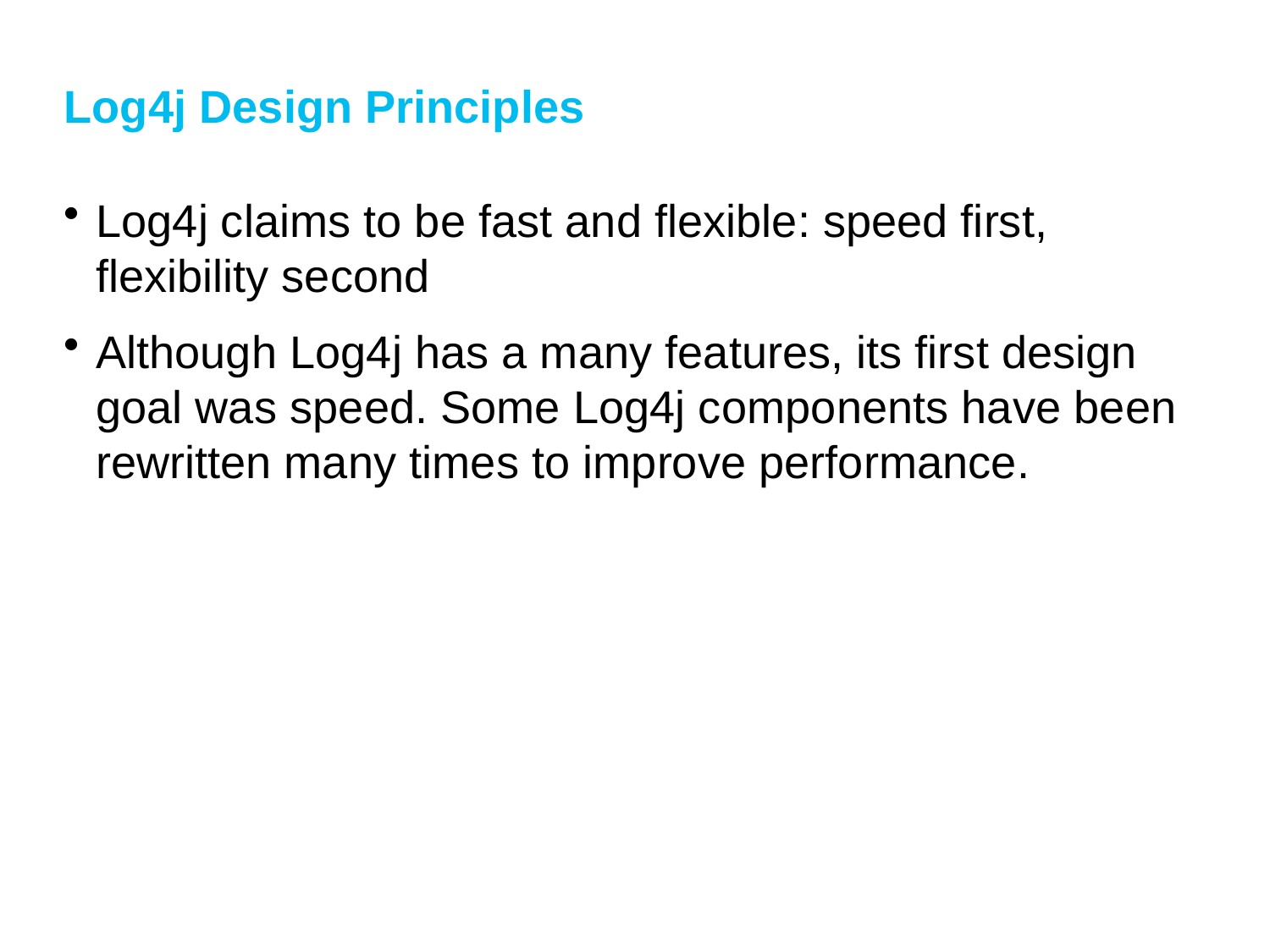

# Log4j Design Principles
Log4j claims to be fast and flexible: speed first, flexibility second
Although Log4j has a many features, its first design goal was speed. Some Log4j components have been rewritten many times to improve performance.